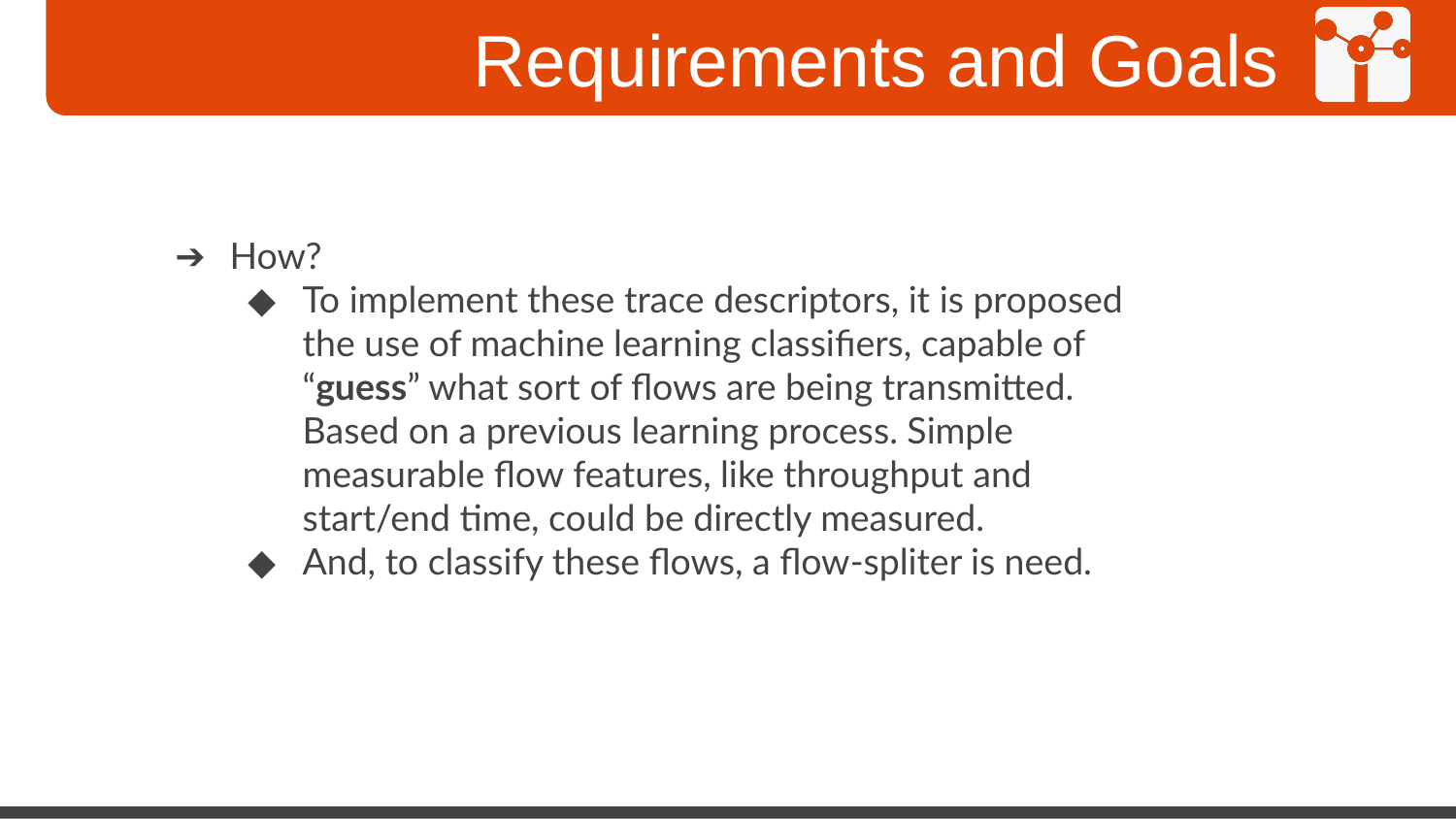

# Requirements and Goals
How?
To implement these trace descriptors, it is proposed the use of machine learning classifiers, capable of “guess” what sort of flows are being transmitted. Based on a previous learning process. Simple measurable flow features, like throughput and start/end time, could be directly measured.
And, to classify these flows, a flow-spliter is need.